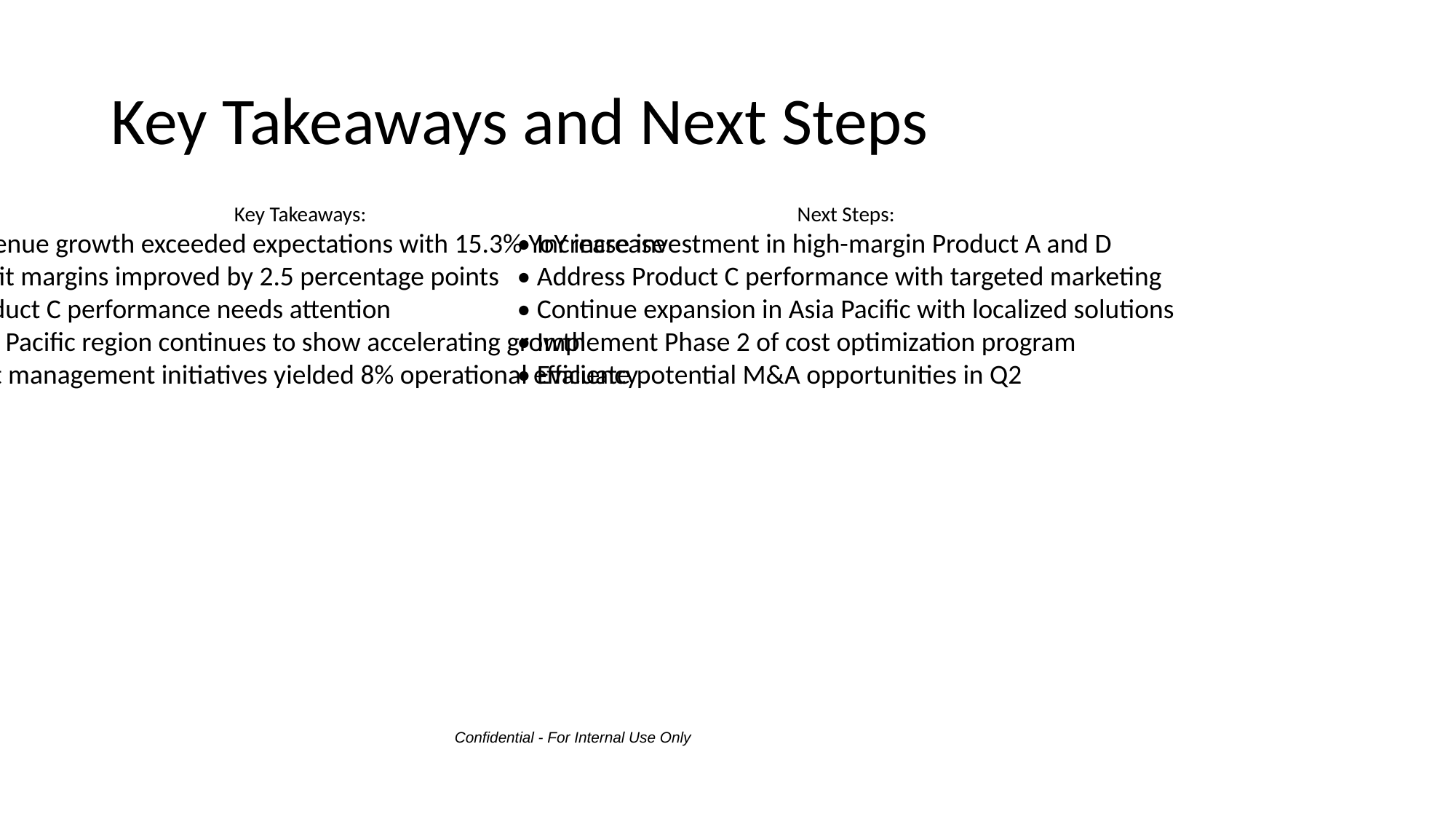

# Key Takeaways and Next Steps
Key Takeaways:
• Revenue growth exceeded expectations with 15.3% YoY increase
• Profit margins improved by 2.5 percentage points
• Product C performance needs attention
• Asia Pacific region continues to show accelerating growth
• Cost management initiatives yielded 8% operational efficiency
Next Steps:
• Increase investment in high-margin Product A and D
• Address Product C performance with targeted marketing
• Continue expansion in Asia Pacific with localized solutions
• Implement Phase 2 of cost optimization program
• Evaluate potential M&A opportunities in Q2
Confidential - For Internal Use Only